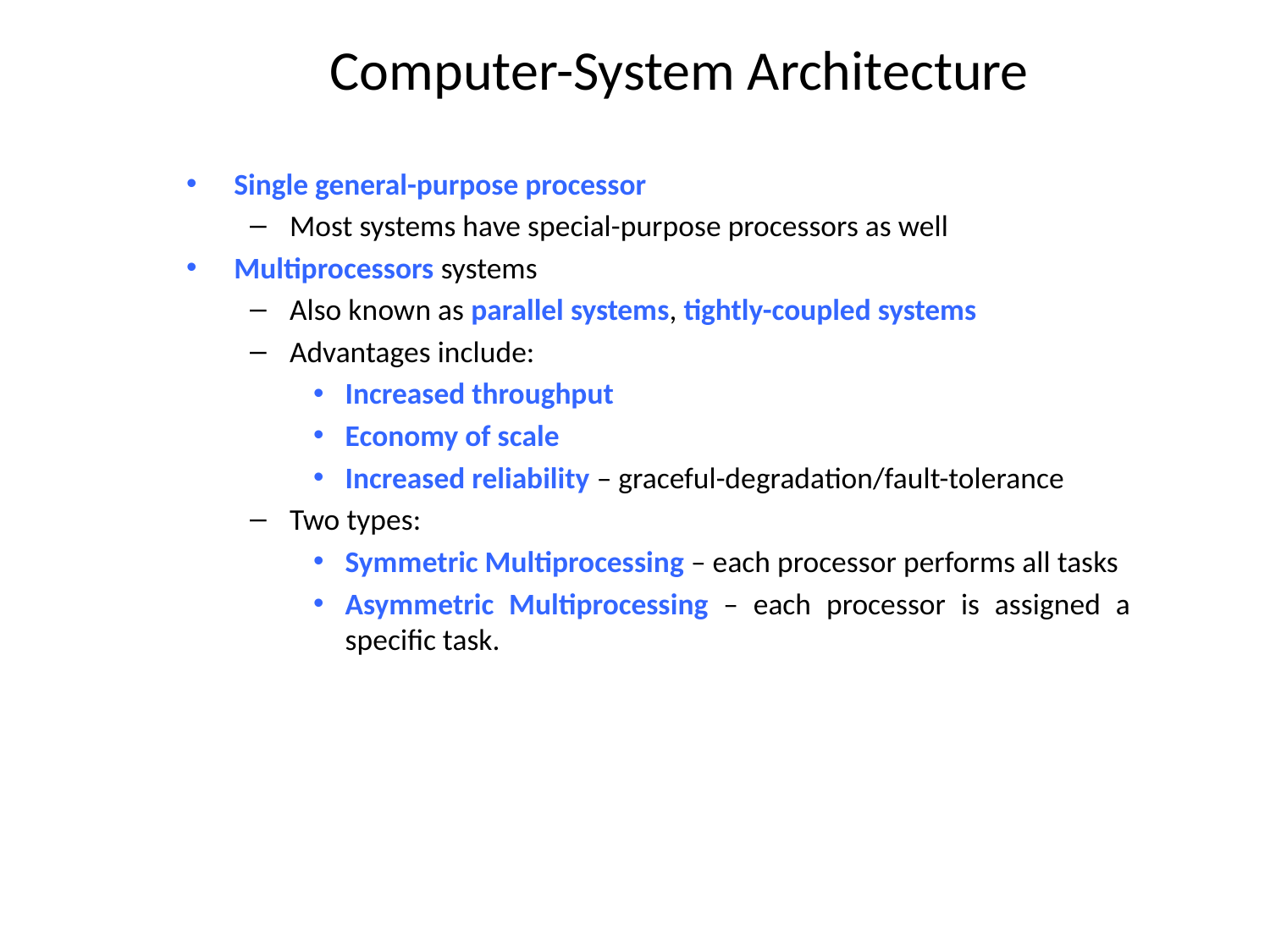

Computer-System Architecture
Single general-purpose processor
Most systems have special-purpose processors as well
Multiprocessors systems
Also known as parallel systems, tightly-coupled systems
Advantages include:
Increased throughput
Economy of scale
Increased reliability – graceful-degradation/fault-tolerance
Two types:
Symmetric Multiprocessing – each processor performs all tasks
Asymmetric Multiprocessing – each processor is assigned a specific task.